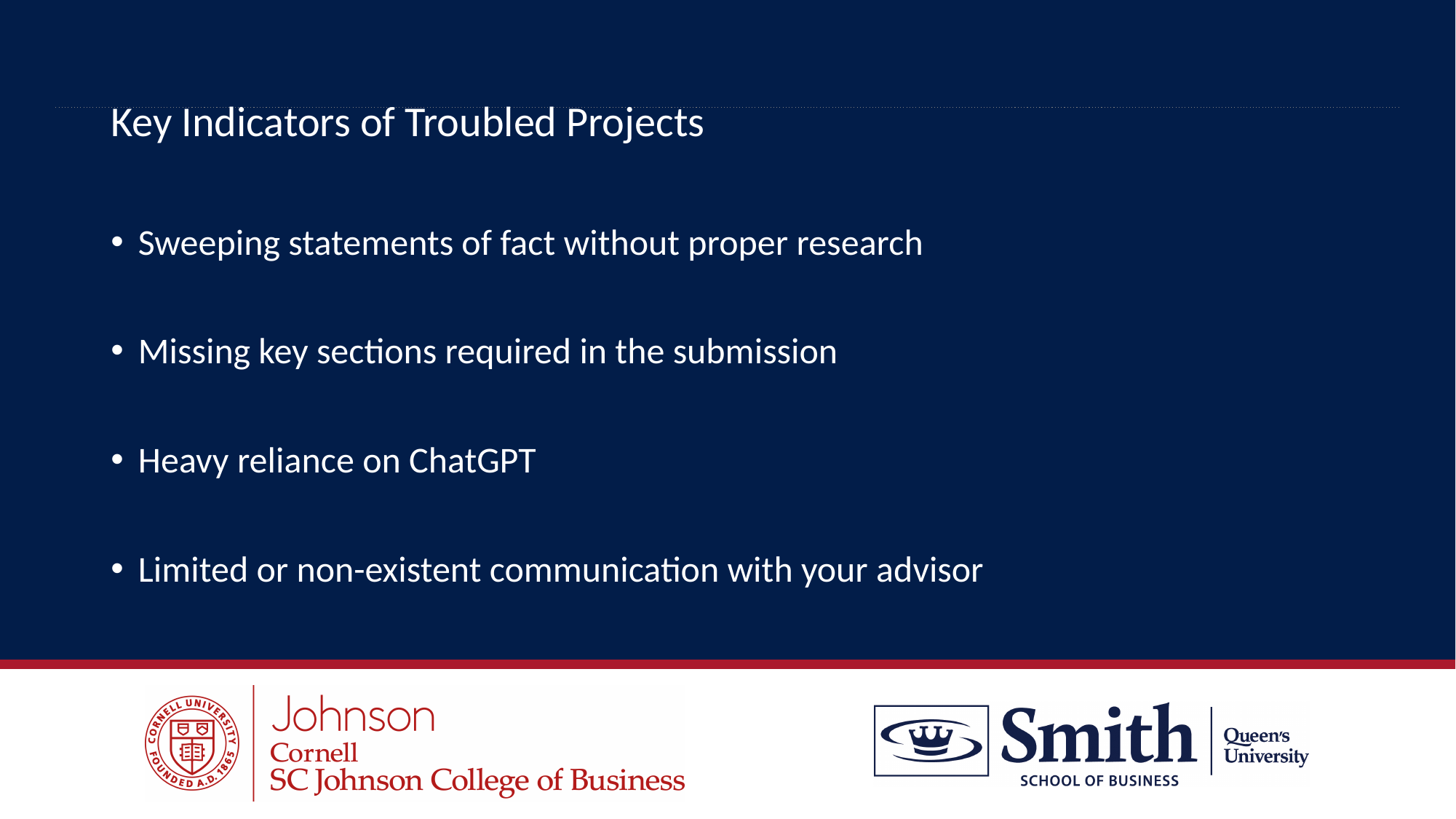

# Key Indicators of Troubled Projects
Sweeping statements of fact without proper research

Missing key sections required in the submission

Heavy reliance on ChatGPT

Limited or non-existent communication with your advisor